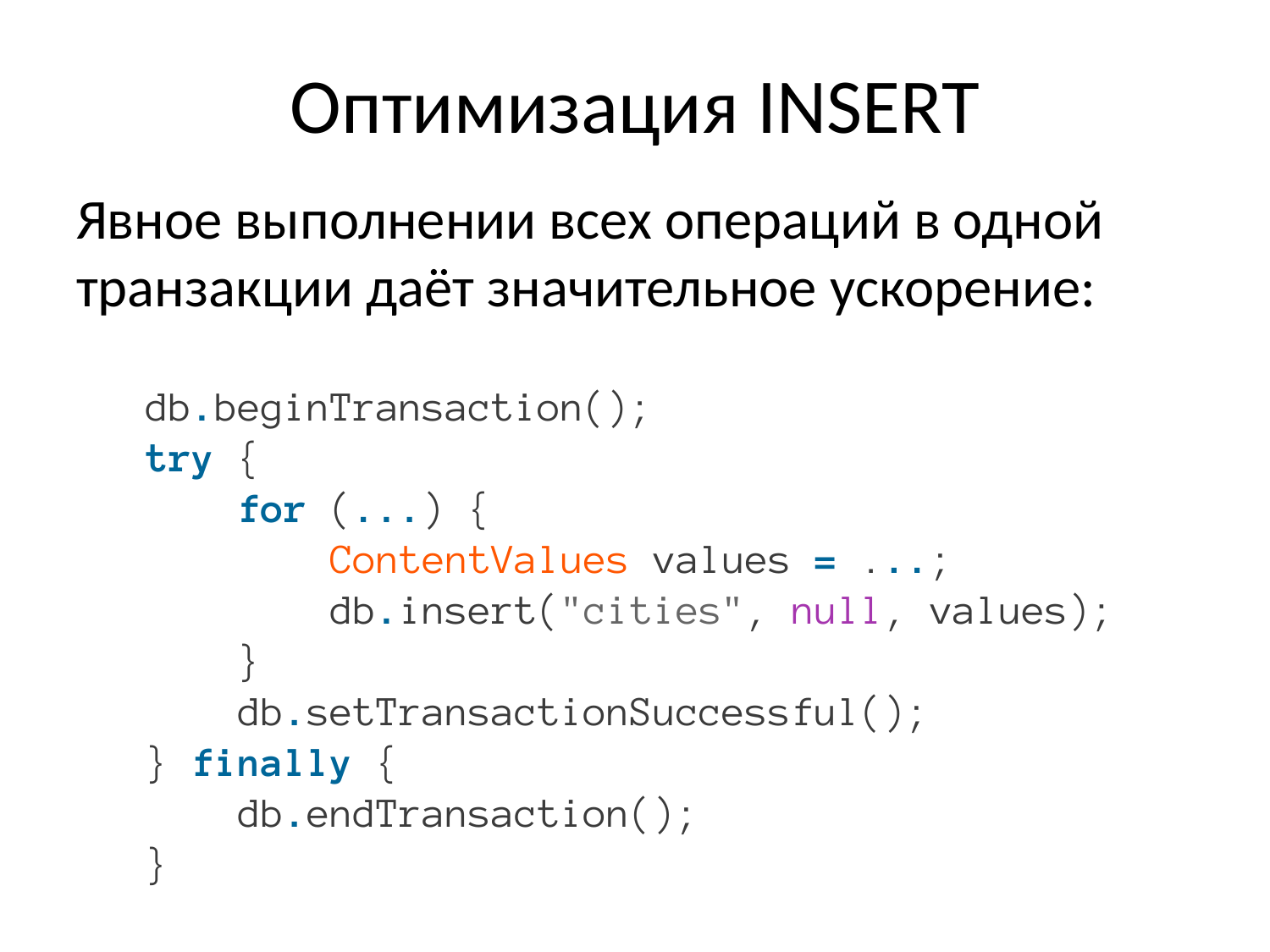

# Оптимизация INSERT
Явное выполнении всех операций в одной транзакции даёт значительное ускорение:
db.beginTransaction();
try {
    for (...) {
        ContentValues values = ...;
        db.insert("cities", null, values);
    }
    db.setTransactionSuccessful();
} finally {
    db.endTransaction();
}